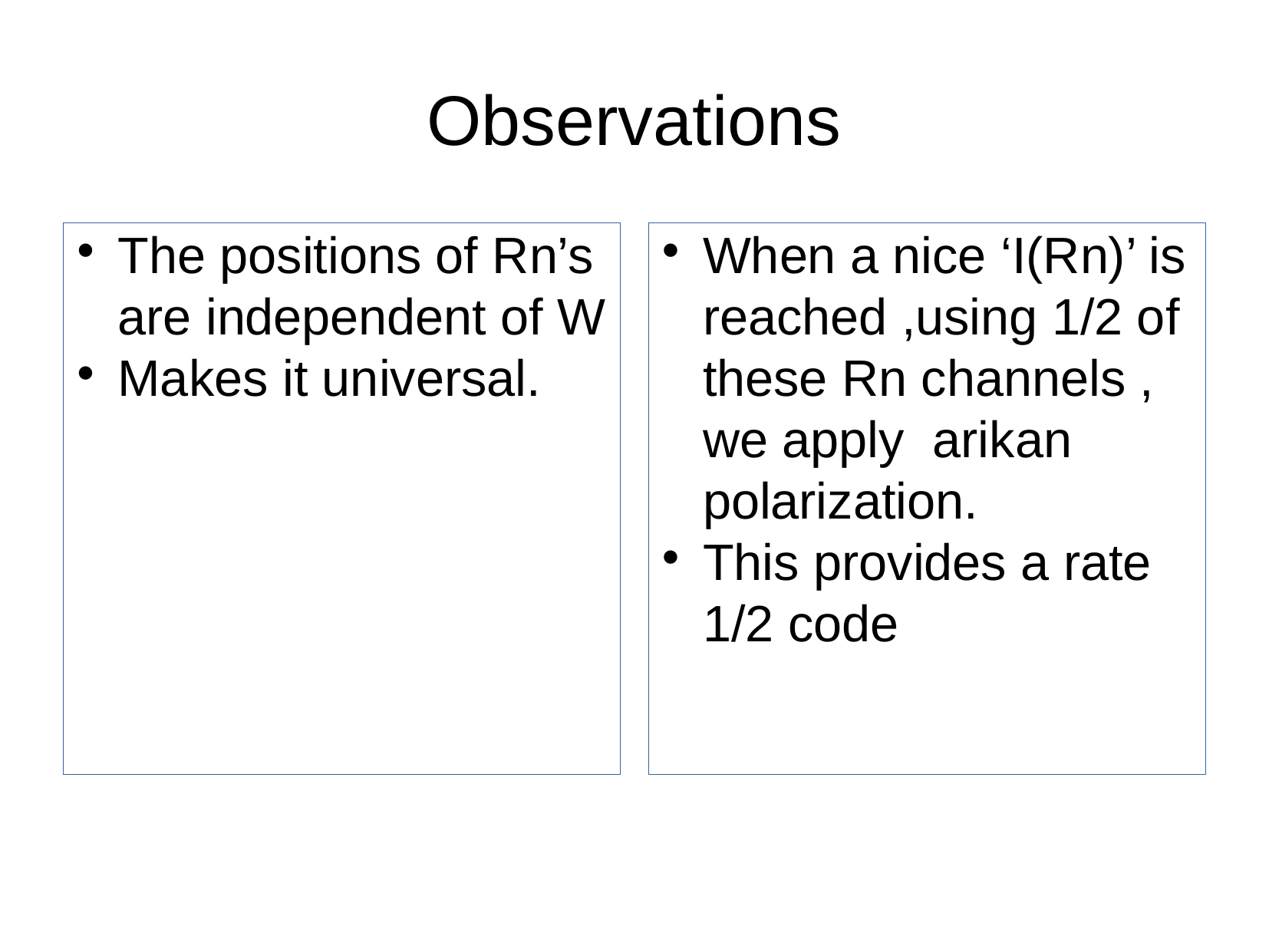

Observations
The positions of Rn’s are independent of W
Makes it universal.
When a nice ‘I(Rn)’ is reached ,using 1/2 of these Rn channels , we apply  arikan polarization.
This provides a rate 1/2 code